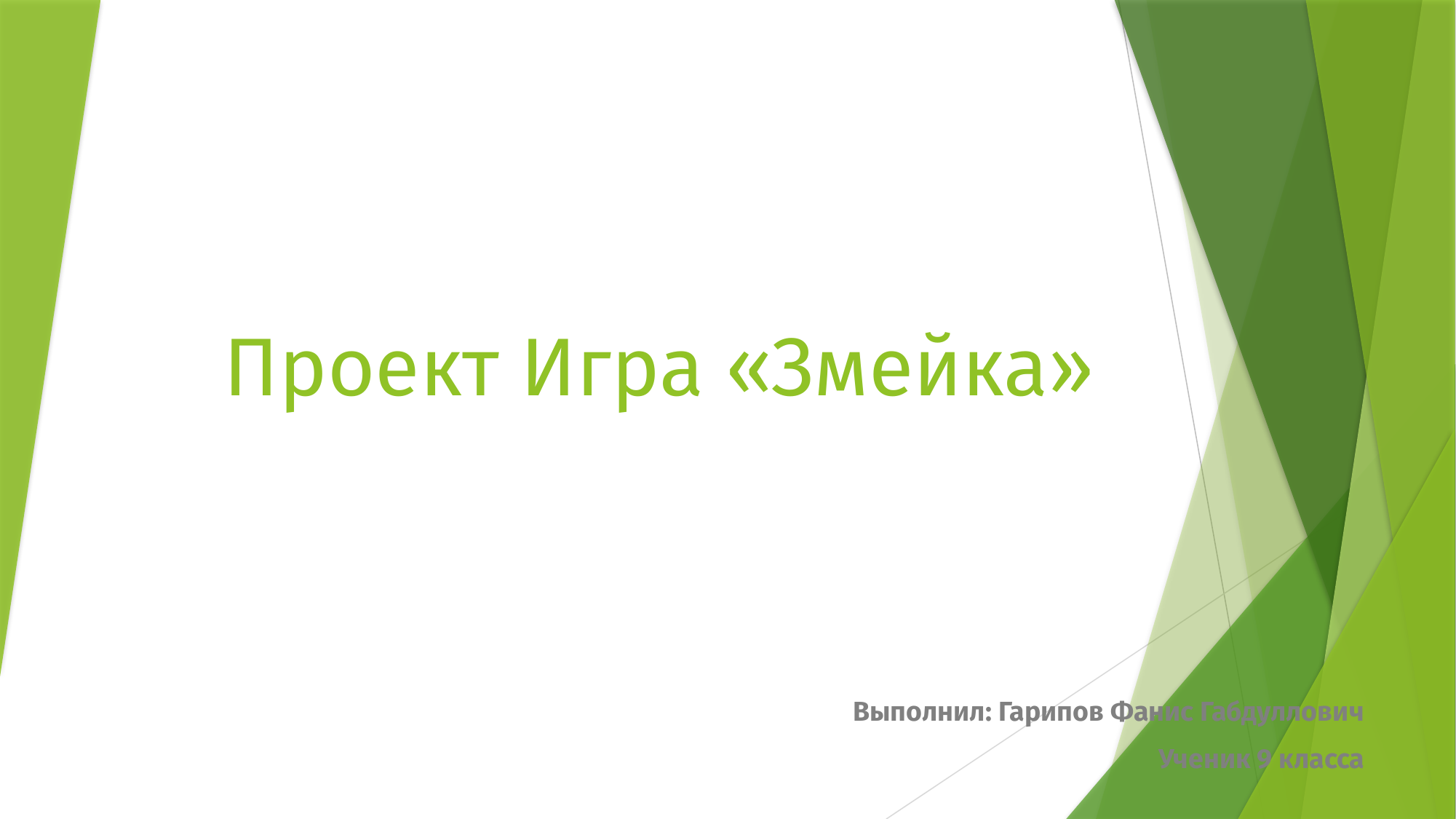

# Проект Игра «Змейка»
Выполнил: Гарипов Фанис Габдуллович
Ученик 9 класса